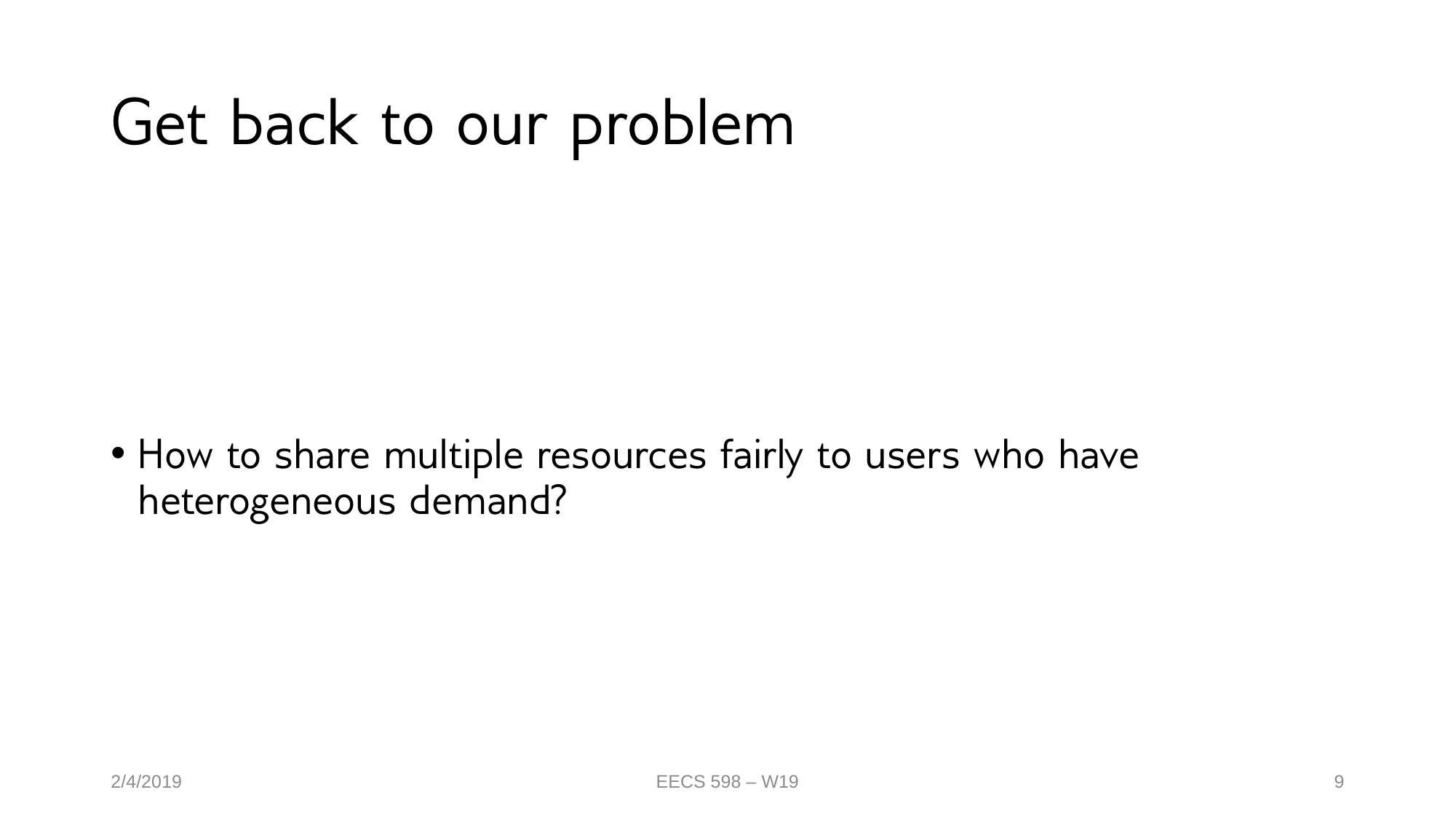

# Get back to our problem
How to share multiple resources fairly to users who have heterogeneous demand?
2/4/2019
EECS 598 – W19
9